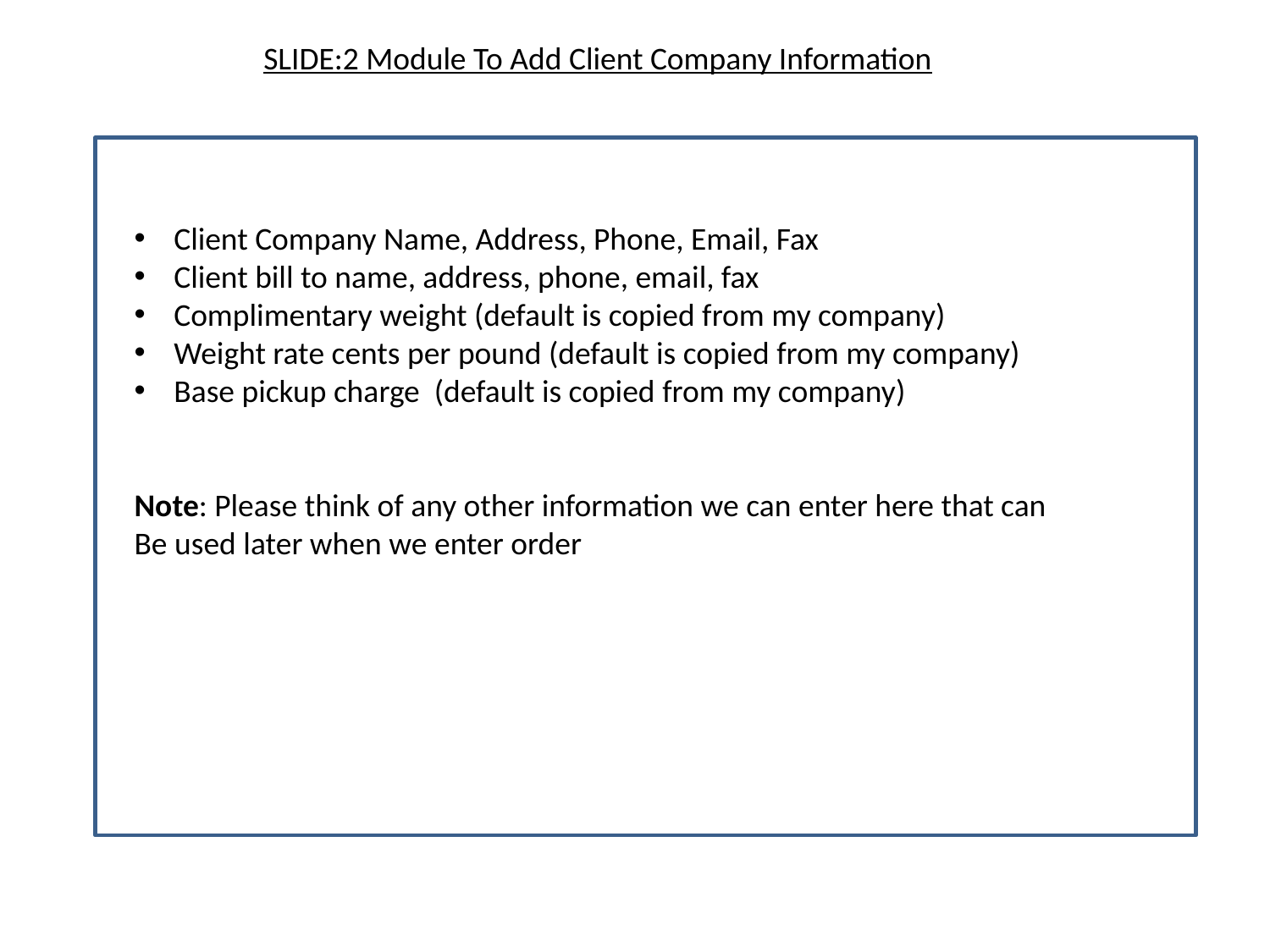

SLIDE:2 Module To Add Client Company Information

Client Company Name, Address, Phone, Email, Fax
Client bill to name, address, phone, email, fax
Complimentary weight (default is copied from my company)
Weight rate cents per pound (default is copied from my company)
Base pickup charge  (default is copied from my company)

Note: Please think of any other information we can enter here that can
Be used later when we enter order